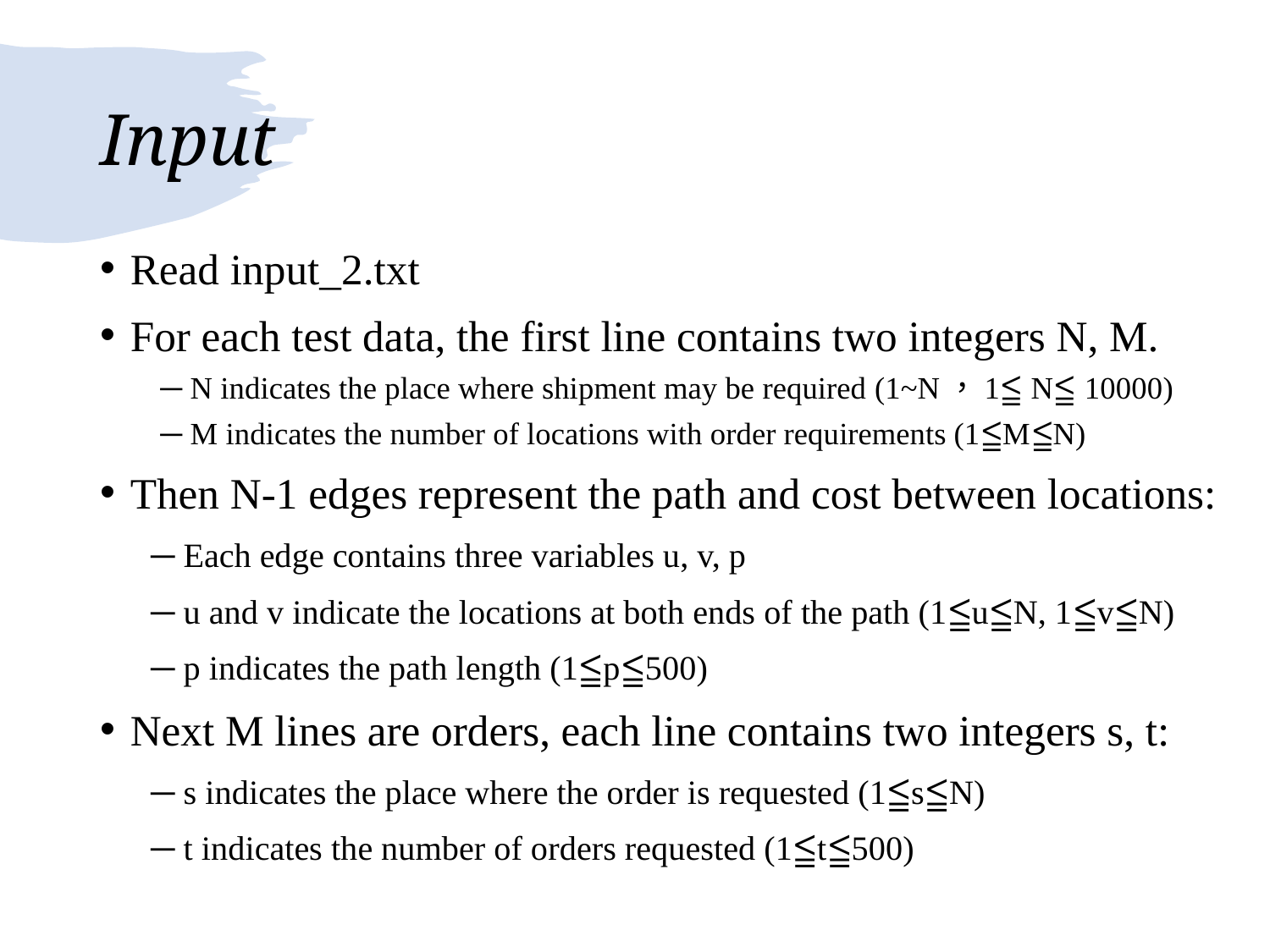

# Input
Read input_2.txt
For each test data, the first line contains two integers N, M.
─ N indicates the place where shipment may be required (1~N，1≦N≦10000)
─ M indicates the number of locations with order requirements (1≦M≦N)
Then N-1 edges represent the path and cost between locations:
      ─ Each edge contains three variables u, v, p
      ─ u and v indicate the locations at both ends of the path (1≦u≦N, 1≦v≦N)
      ─ p indicates the path length (1≦p≦500)
Next M lines are orders, each line contains two integers s, t:
      ─ s indicates the place where the order is requested (1≦s≦N)
      ─ t indicates the number of orders requested (1≦t≦500)